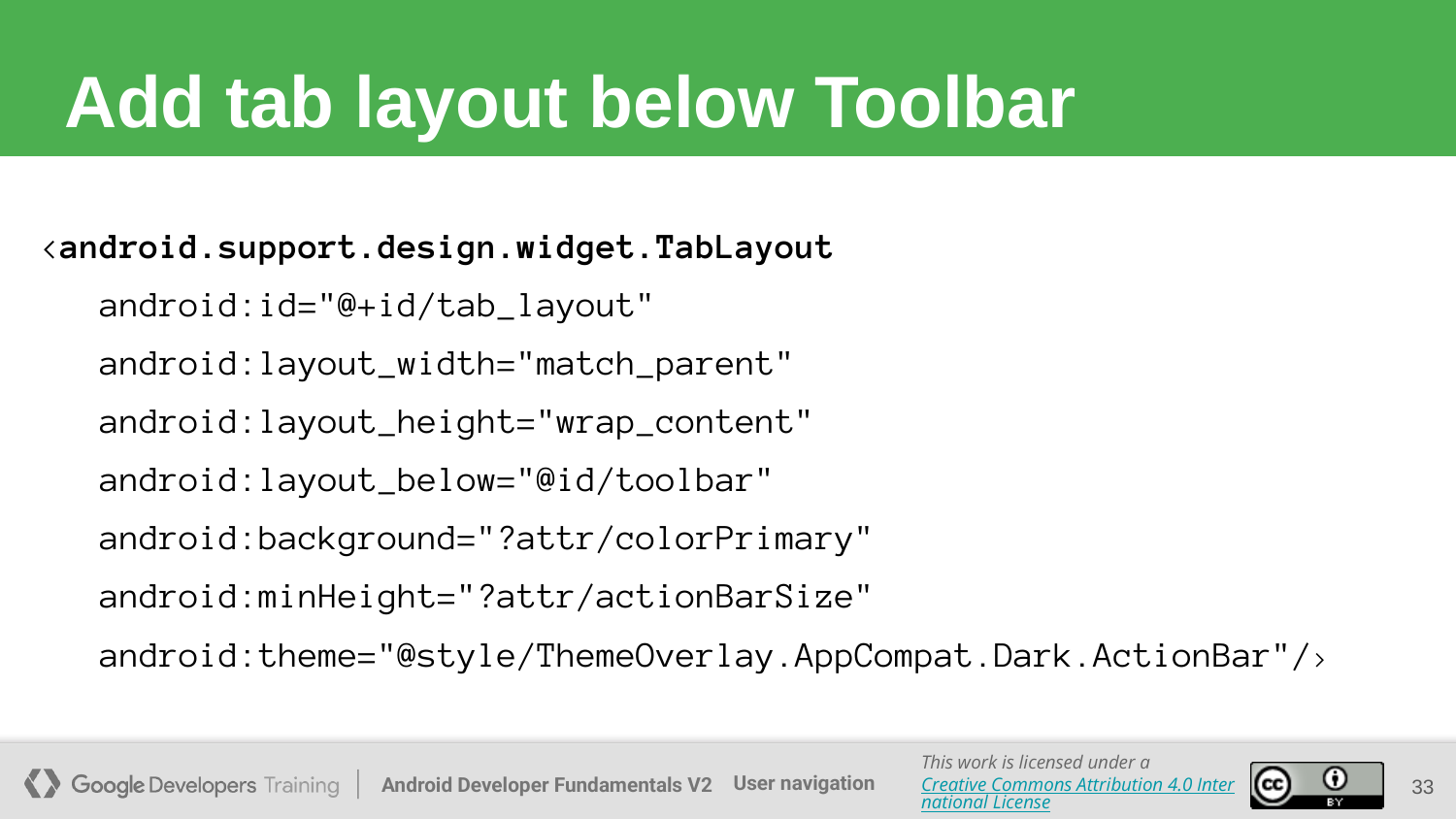

# Add tab layout below Toolbar

<android.support.design.widget.TabLayout
   android:id="@+id/tab_layout"
   android:layout_width="match_parent"
   android:layout_height="wrap_content"
   android:layout_below="@id/toolbar"
   android:background="?attr/colorPrimary"
   android:minHeight="?attr/actionBarSize"
   android:theme="@style/ThemeOverlay.AppCompat.Dark.ActionBar"/>

33